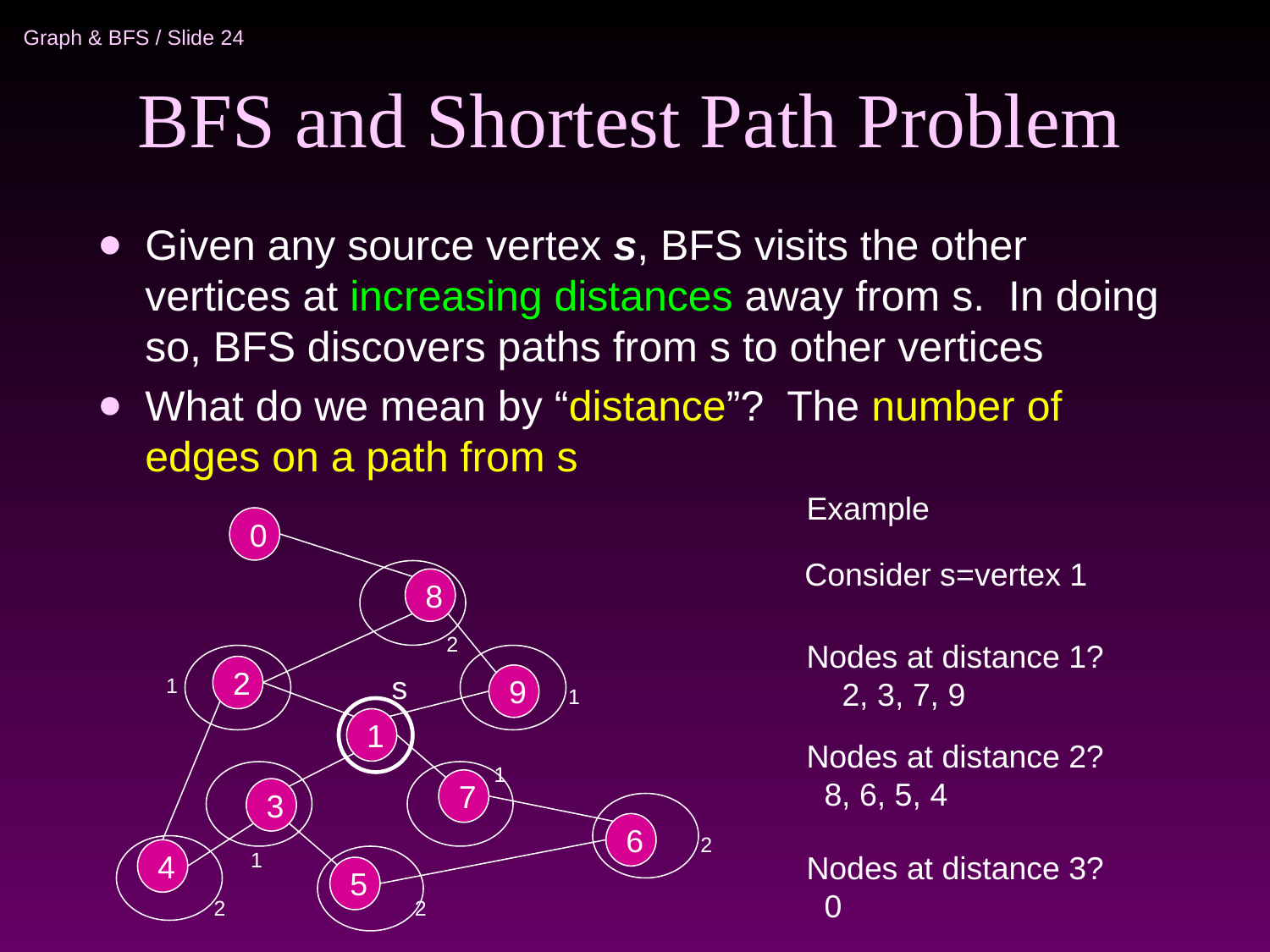

# BFS and Shortest Path Problem
Given any source vertex s, BFS visits the other vertices at increasing distances away from s.  In doing so, BFS discovers paths from s to other vertices
What do we mean by “distance”?  The number of edges on a path from s
Example
0
8
2
9
1
7
3
6
4
5
Consider s=vertex 1

2

2

2
2
Nodes at distance 1?
    2, 3, 7, 9

1
1
1

1
s

Nodes at distance 2?
  8, 6, 5, 4
Nodes at distance 3?
  0